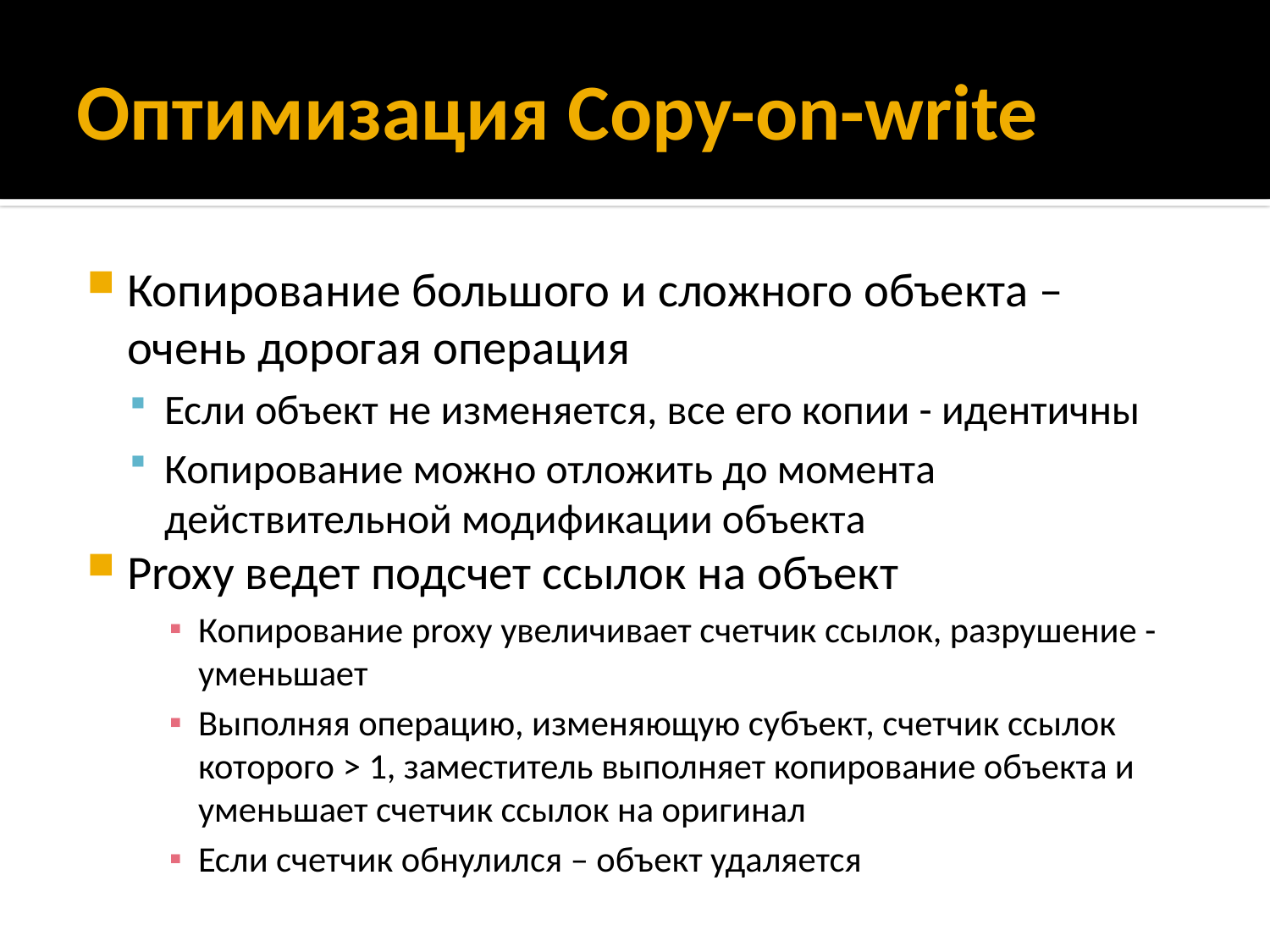

# Оптимизация Copy-on-write
Копирование большого и сложного объекта – очень дорогая операция
Если объект не изменяется, все его копии - идентичны
Копирование можно отложить до момента действительной модификации объекта
Proxy ведет подсчет ссылок на объект
Копирование proxy увеличивает счетчик ссылок, разрушение - уменьшает
Выполняя операцию, изменяющую субъект, счетчик ссылок которого > 1, заместитель выполняет копирование объекта и уменьшает счетчик ссылок на оригинал
Если счетчик обнулился – объект удаляется